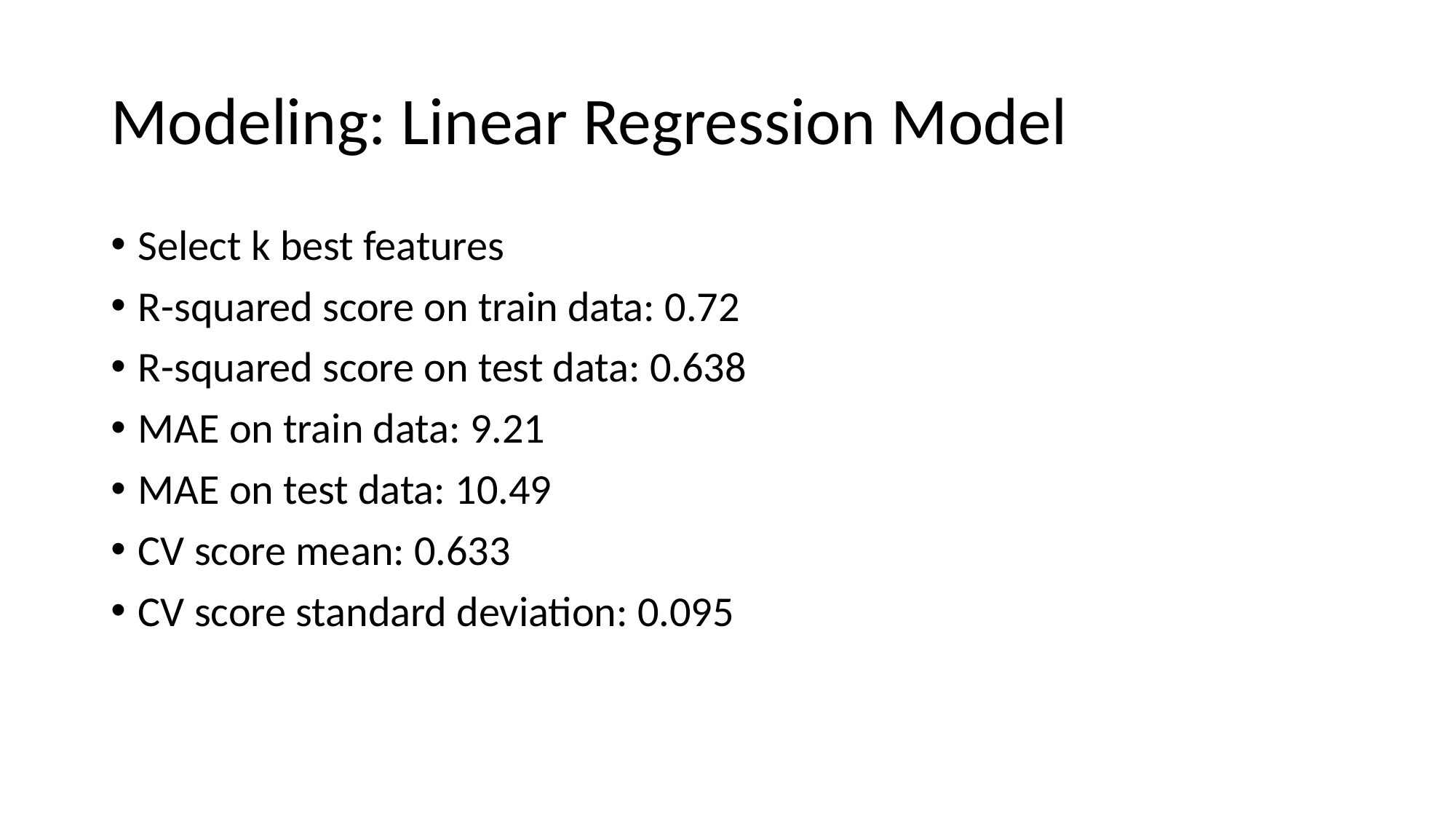

# Modeling: Linear Regression Model
Select k best features
R-squared score on train data: 0.72
R-squared score on test data: 0.638
MAE on train data: 9.21
MAE on test data: 10.49
CV score mean: 0.633
CV score standard deviation: 0.095